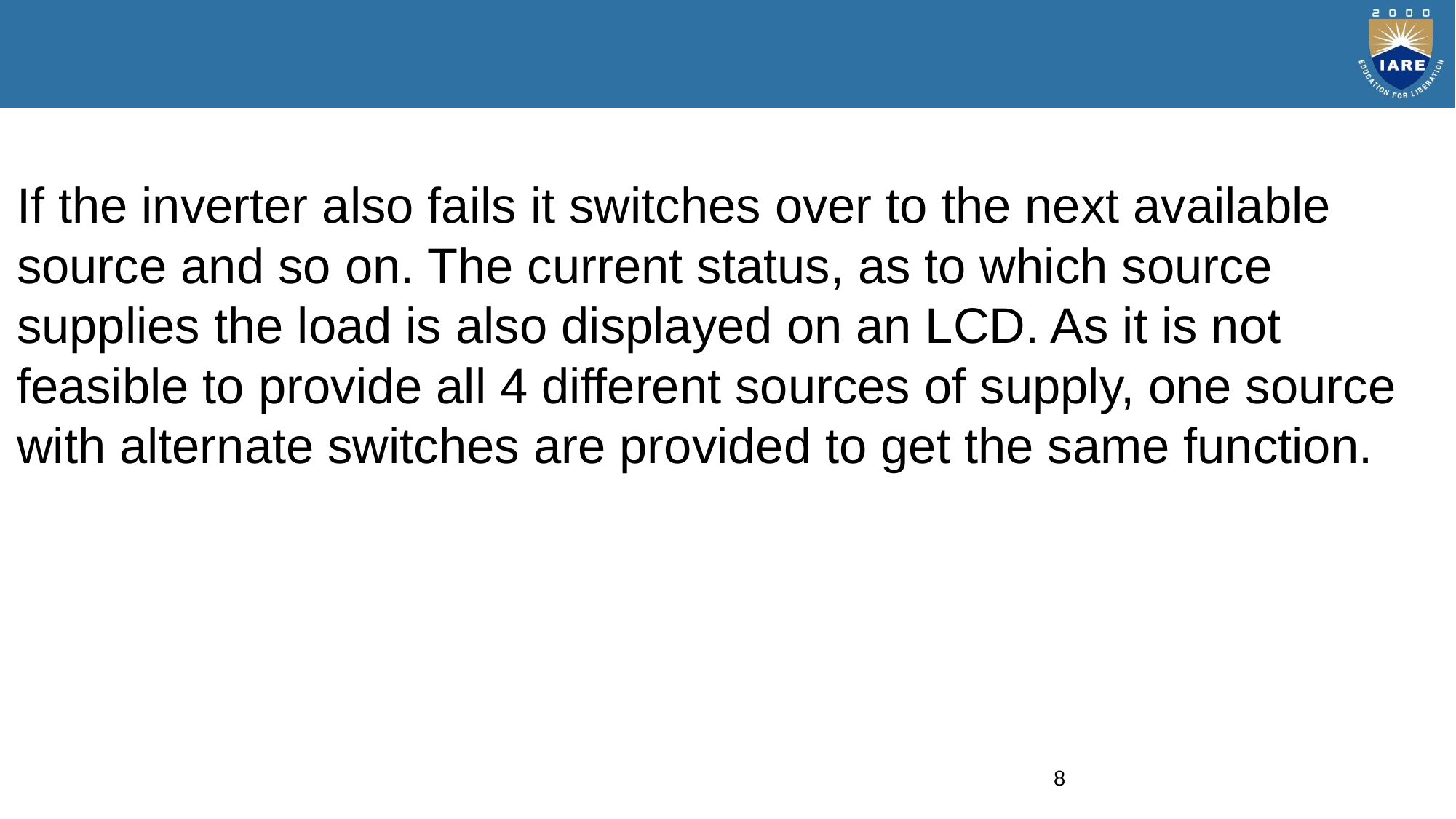

If the inverter also fails it switches over to the next available source and so on. The current status, as to which source supplies the load is also displayed on an LCD. As it is not feasible to provide all 4 different sources of supply, one source with alternate switches are provided to get the same function.
8